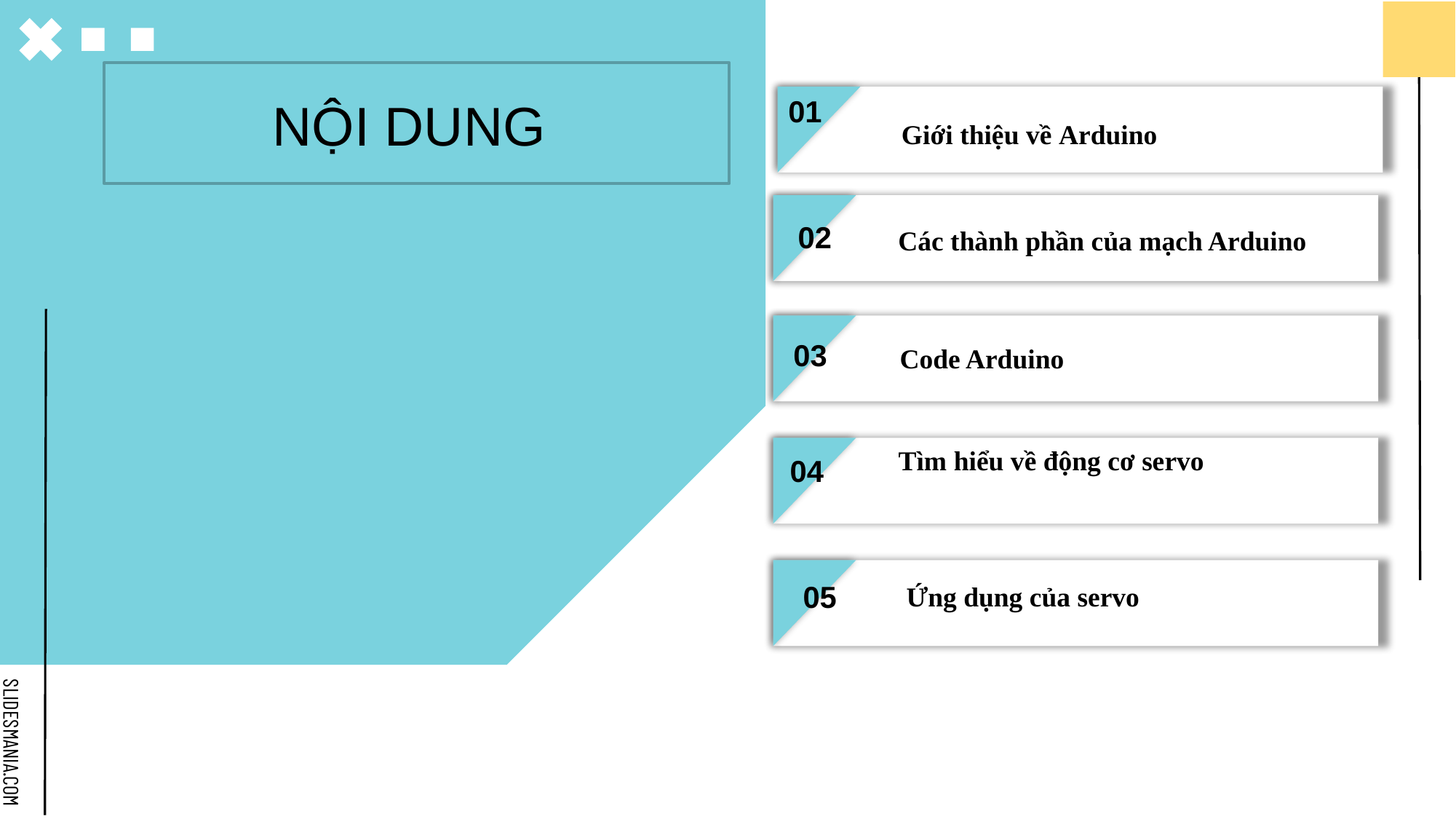

NỘI DUNG

01
Giới thiệu về Arduino

02
    Các thành phần của mạch Arduino

03
Code Arduino

Tìm hiểu về động cơ servo
04

05
Ứng dụng của servo